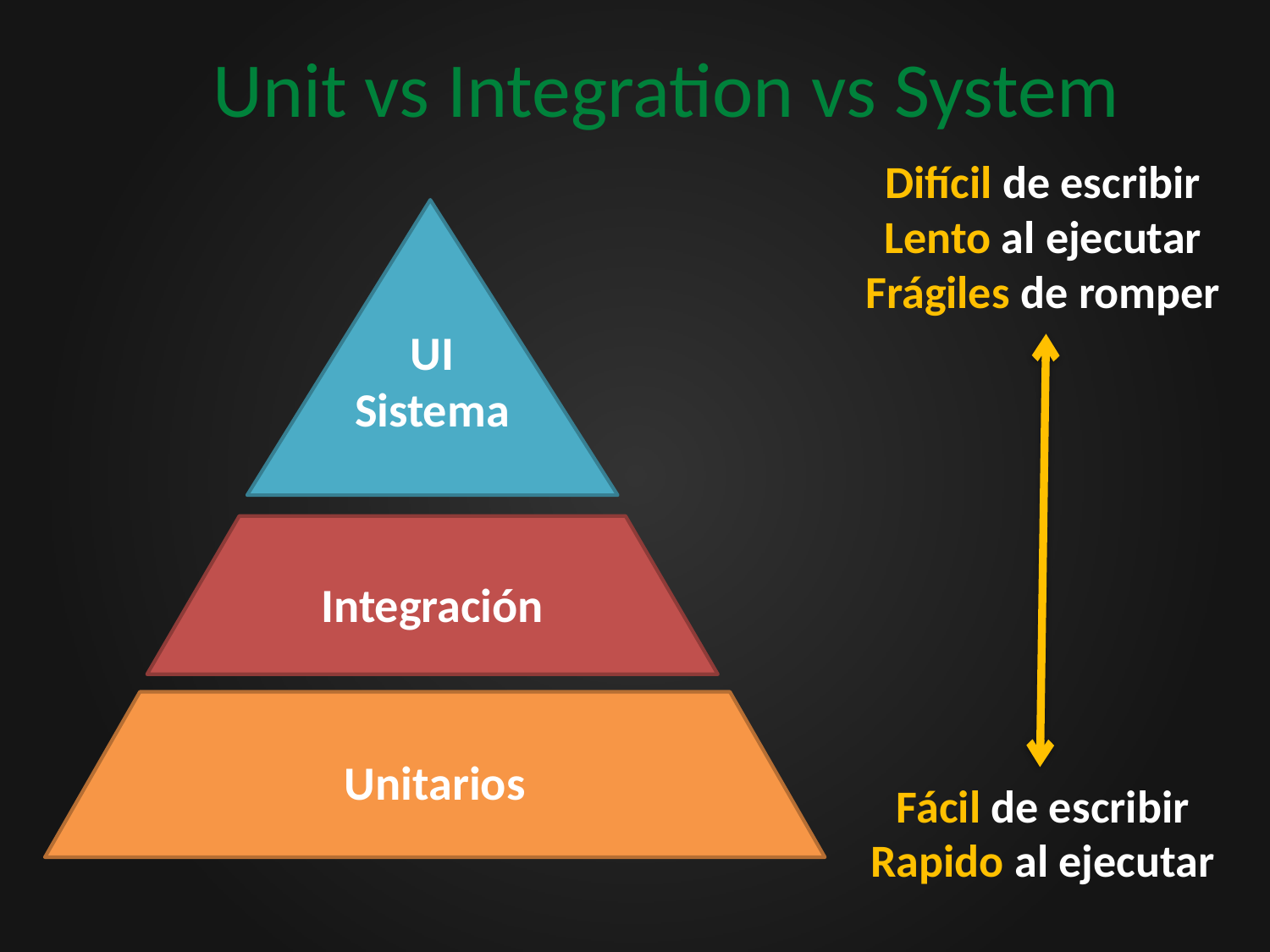

# Unit vs Integration vs System
Difícil de escribir
Lento al ejecutar
Frágiles de romper

Integración
Unitarios
UI
Sistema
Fácil de escribir
Rapido al ejecutar